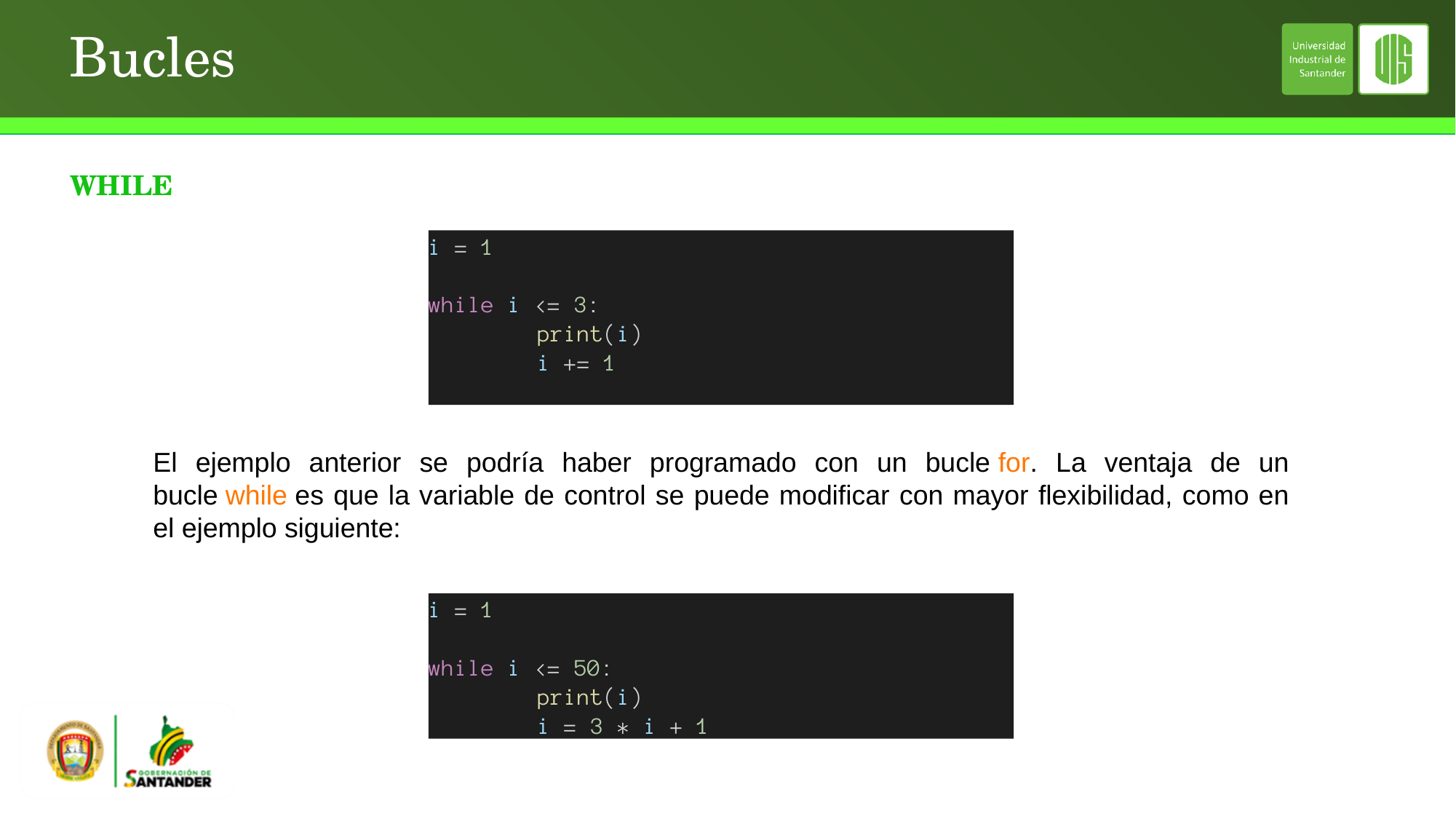

# Bucles
WHILE
i = 1

while i <= 3:
	print(i)
	i += 1

El ejemplo anterior se podría haber programado con un bucle for. La ventaja de un bucle while es que la variable de control se puede modificar con mayor flexibilidad, como en el ejemplo siguiente:
i = 1

while i <= 50:
	print(i)
	i = 3 * i + 1